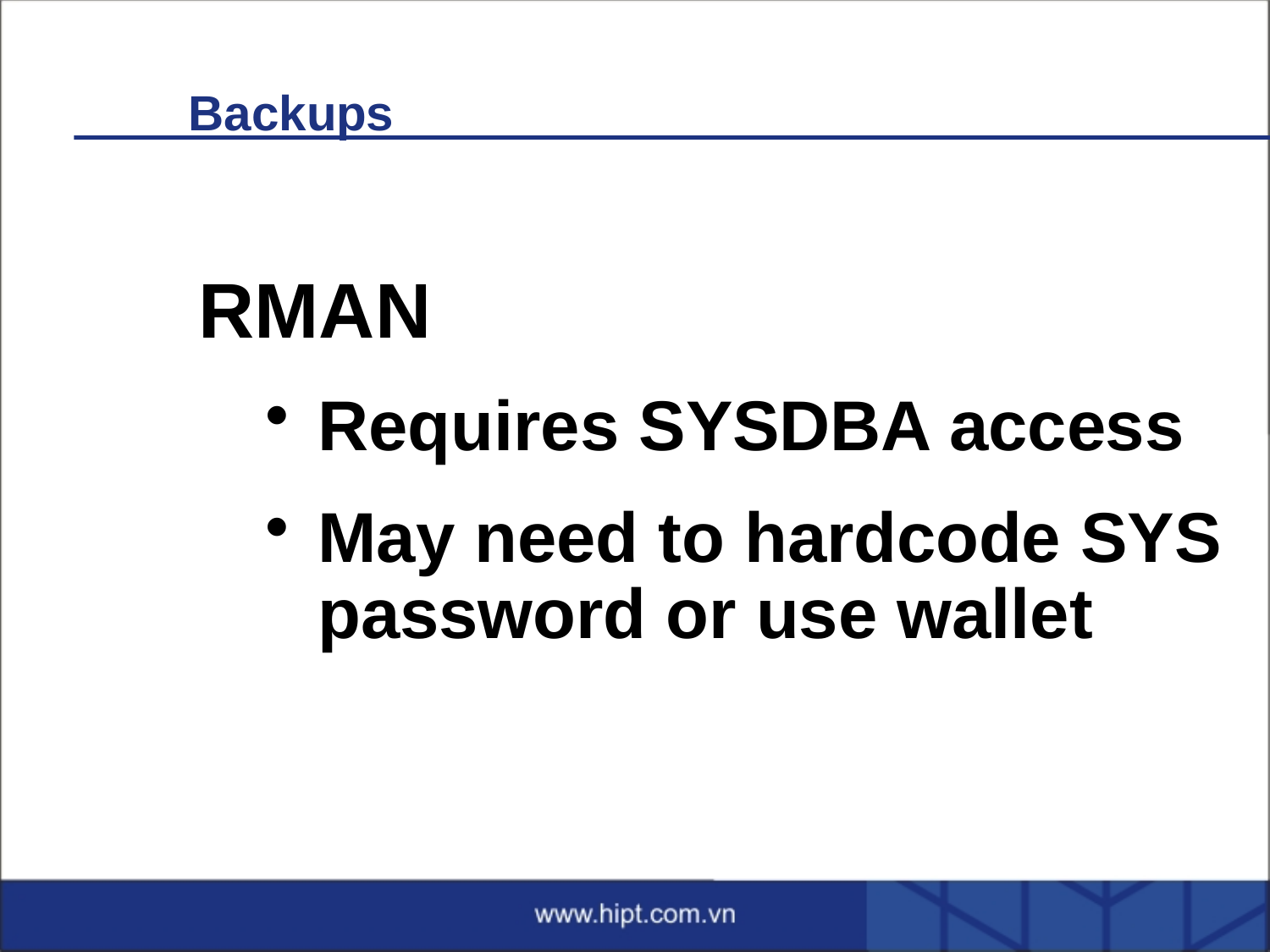

# Backups
RMAN
Requires SYSDBA access
May need to hardcode SYS password or use wallet